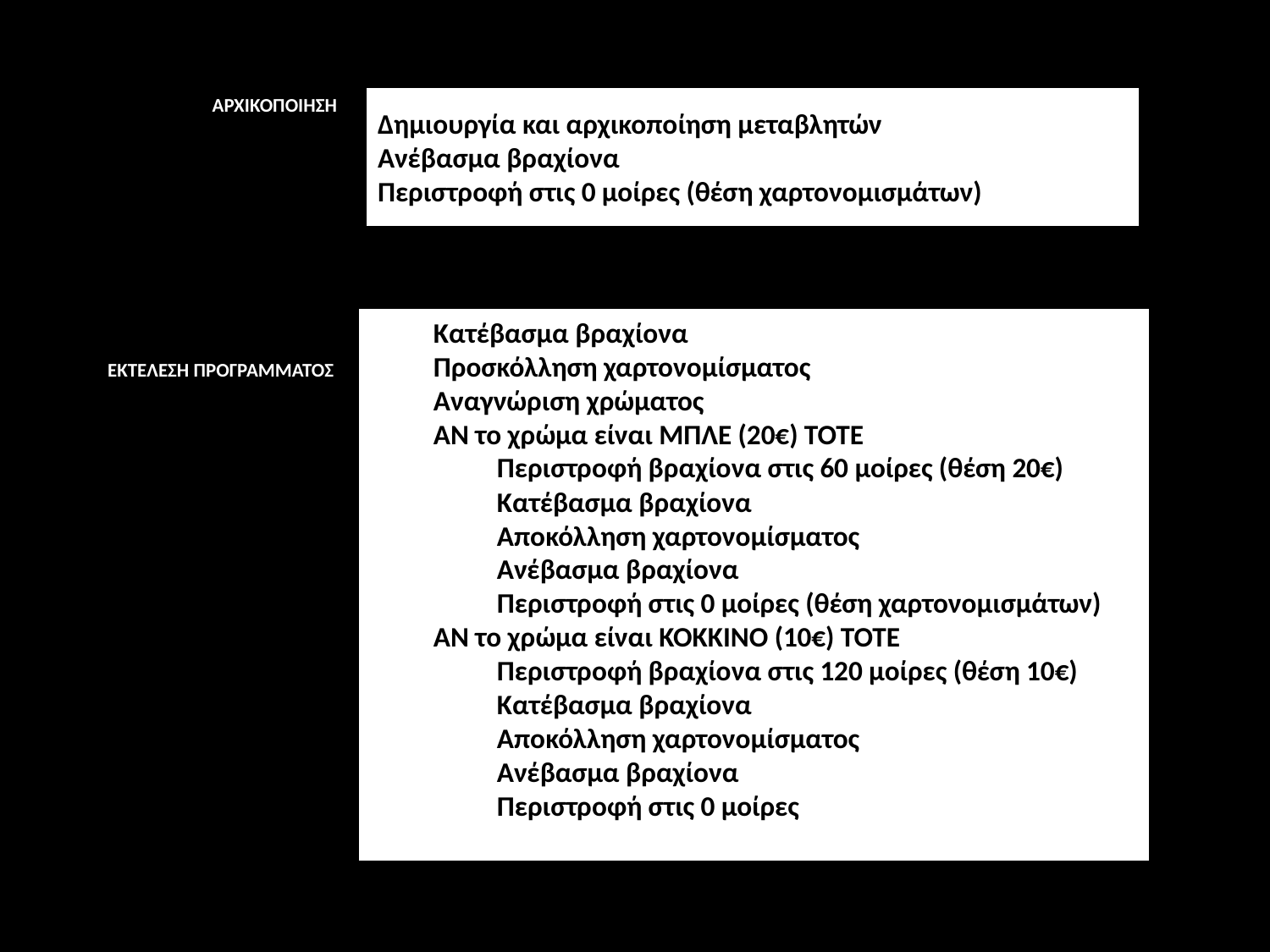

ΑΡΧΙΚΟΠΟΙΗΣΗ

Δημιουργία και αρχικοποίηση μεταβλητών
Ανέβασμα βραχίονα
Περιστροφή στις 0 μοίρες (θέση χαρτονομισμάτων)
Κατέβασμα βραχίονα
Προσκόλληση χαρτονομίσματος
Αναγνώριση χρώματος
ΑΝ το χρώμα είναι ΜΠΛΕ (20€) ΤΟΤΕ
	Περιστροφή βραχίονα στις 60 μοίρες (θέση 20€)
	Κατέβασμα βραχίονα
	Αποκόλληση χαρτονομίσματος
	Ανέβασμα βραχίονα
	Περιστροφή στις 0 μοίρες (θέση χαρτονομισμάτων)
ΑΝ το χρώμα είναι ΚΟΚΚΙΝΟ (10€) ΤΟΤΕ
	Περιστροφή βραχίονα στις 120 μοίρες (θέση 10€)
	Κατέβασμα βραχίονα
	Αποκόλληση χαρτονομίσματος
	Ανέβασμα βραχίονα
	Περιστροφή στις 0 μοίρες

ΕΚΤΕΛΕΣΗ ΠΡΟΓΡΑΜΜΑΤΟΣ